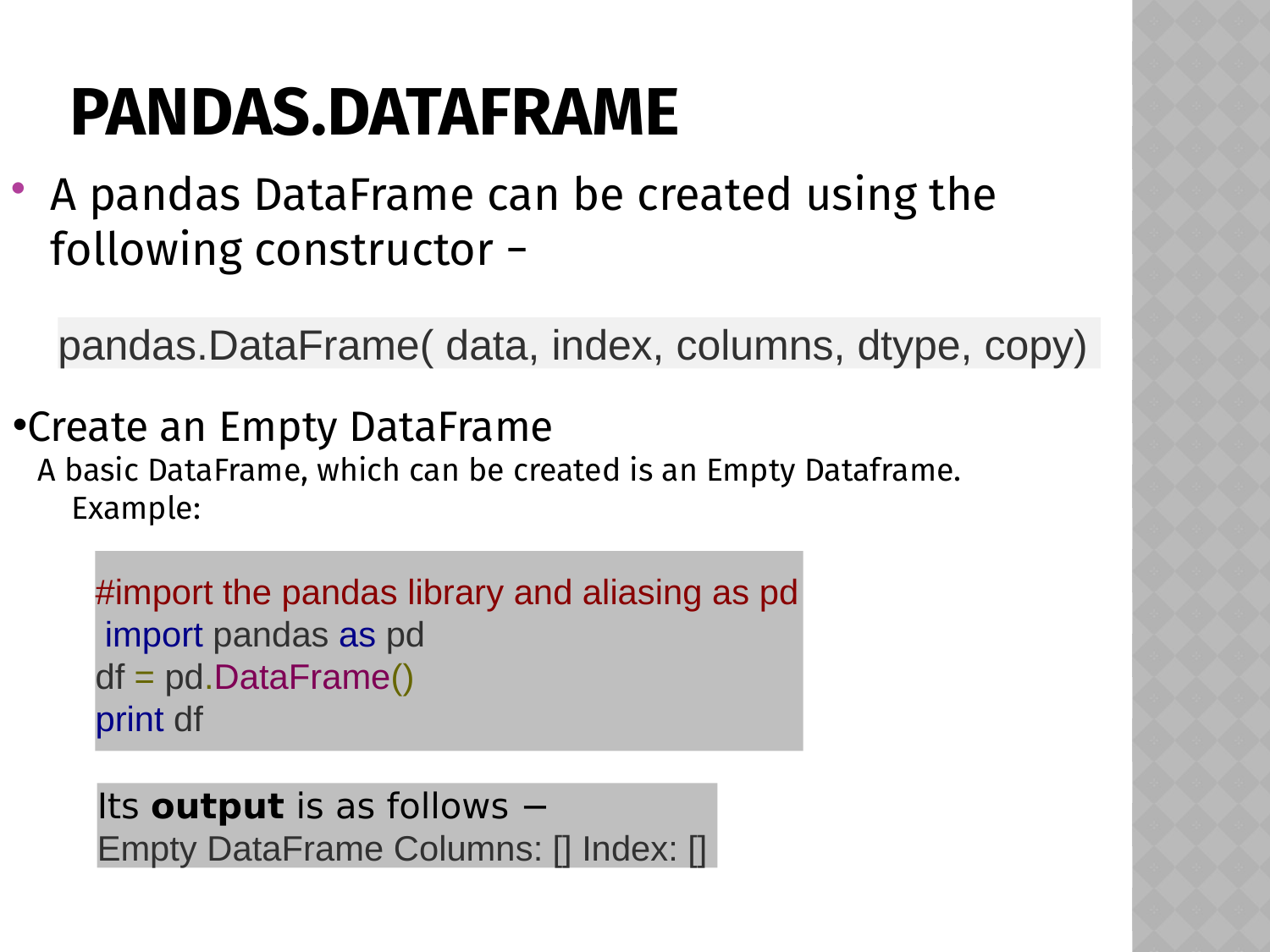

# pandas.DataFrame
A pandas DataFrame can be created using the following constructor −
pandas.DataFrame( data, index, columns, dtype, copy)
Create an Empty DataFrame
   A basic DataFrame, which can be created is an Empty Dataframe.
       Example:
#import the pandas library and aliasing as pd
 import pandas as pd
df = pd.DataFrame()
print df
Its output is as follows −
Empty DataFrame Columns: [] Index: []